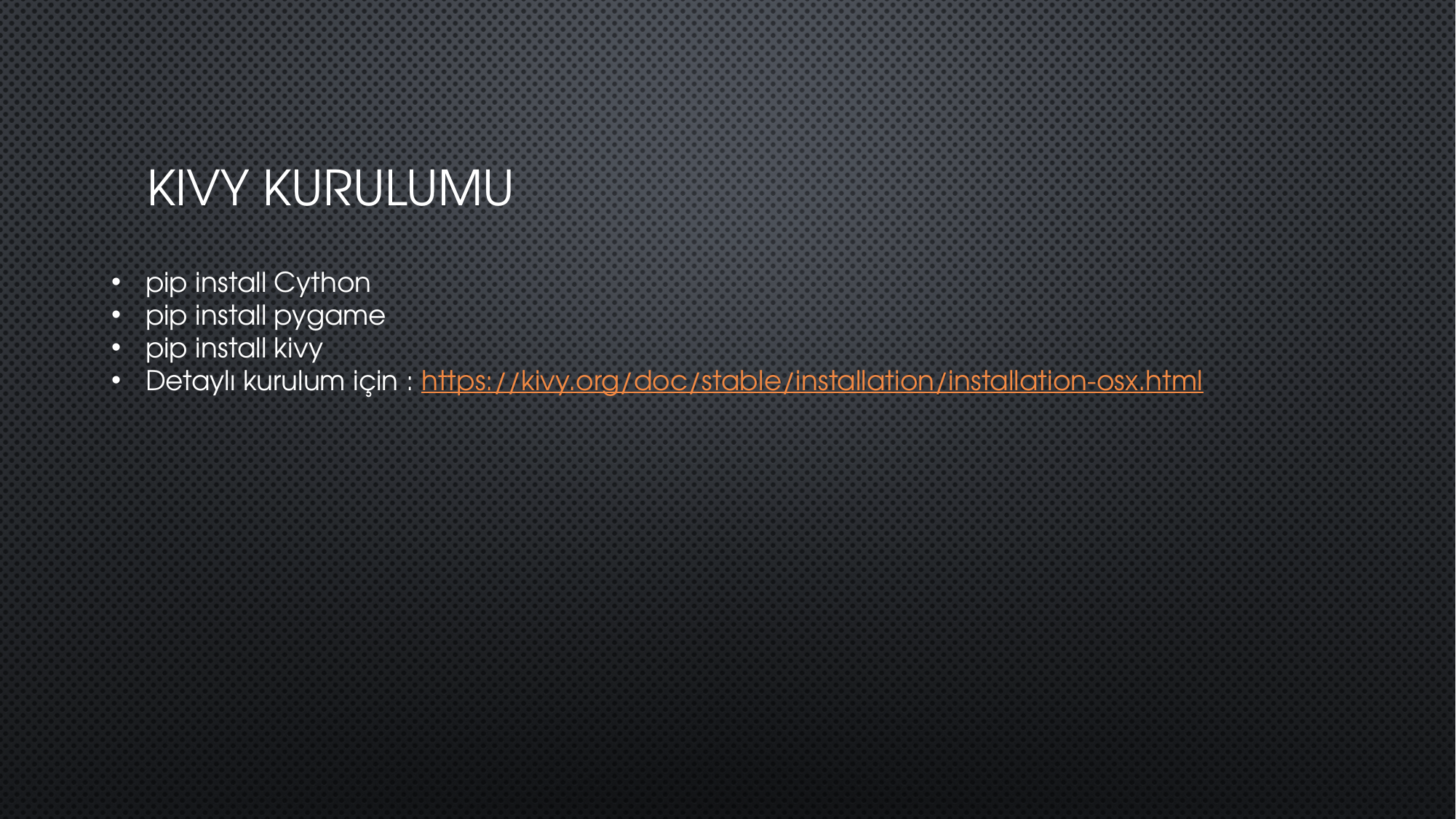

# KIVY Kurulumu
pip install Cython
pip install pygame
pip install kivy
Detaylı kurulum için : https://kivy.org/doc/stable/installation/installation-osx.html